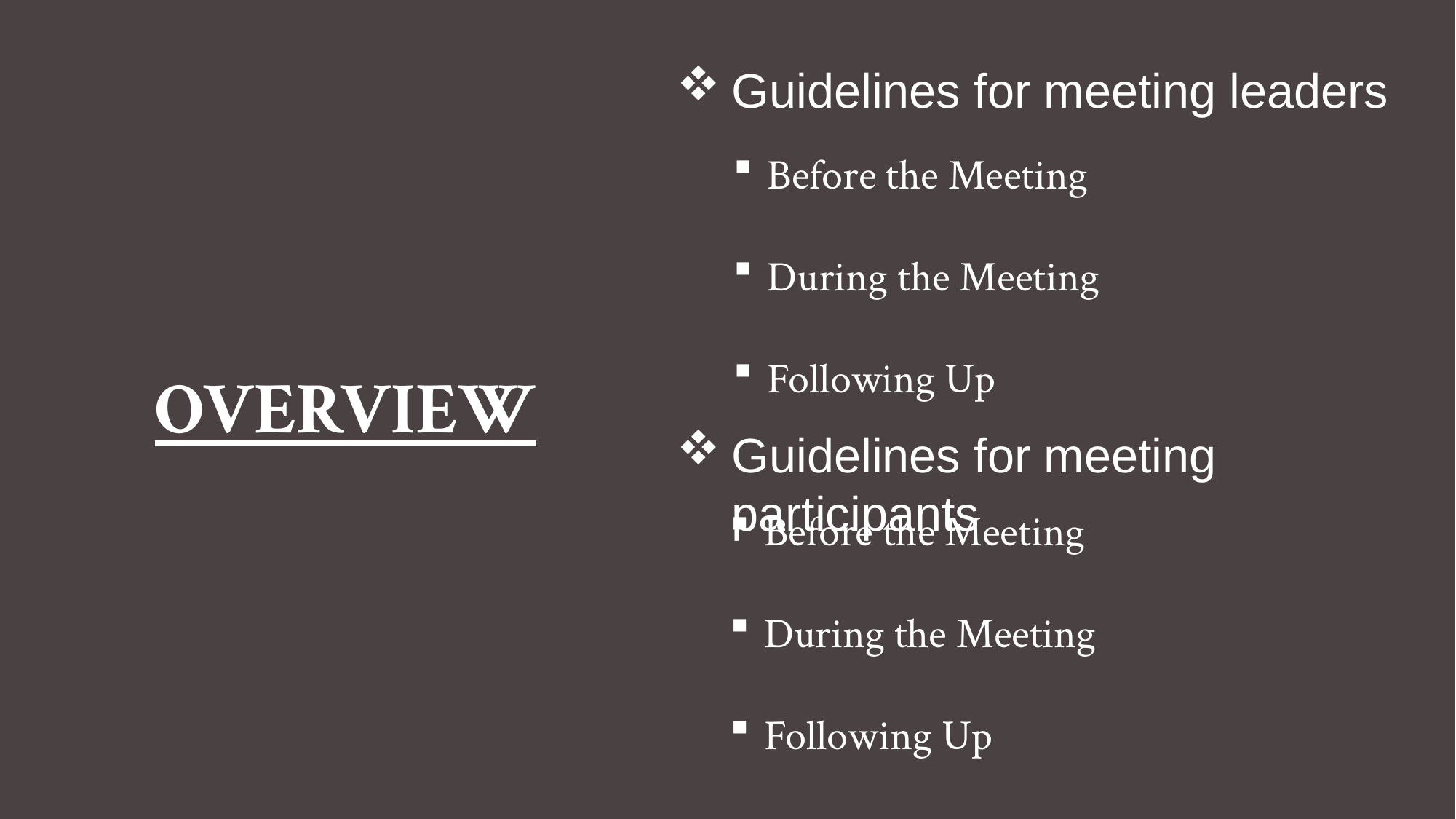

Guidelines for meeting leaders
Before the Meeting

During the Meeting

Following Up
# Overview
Guidelines for meeting participants
Before the Meeting

During the Meeting

Following Up